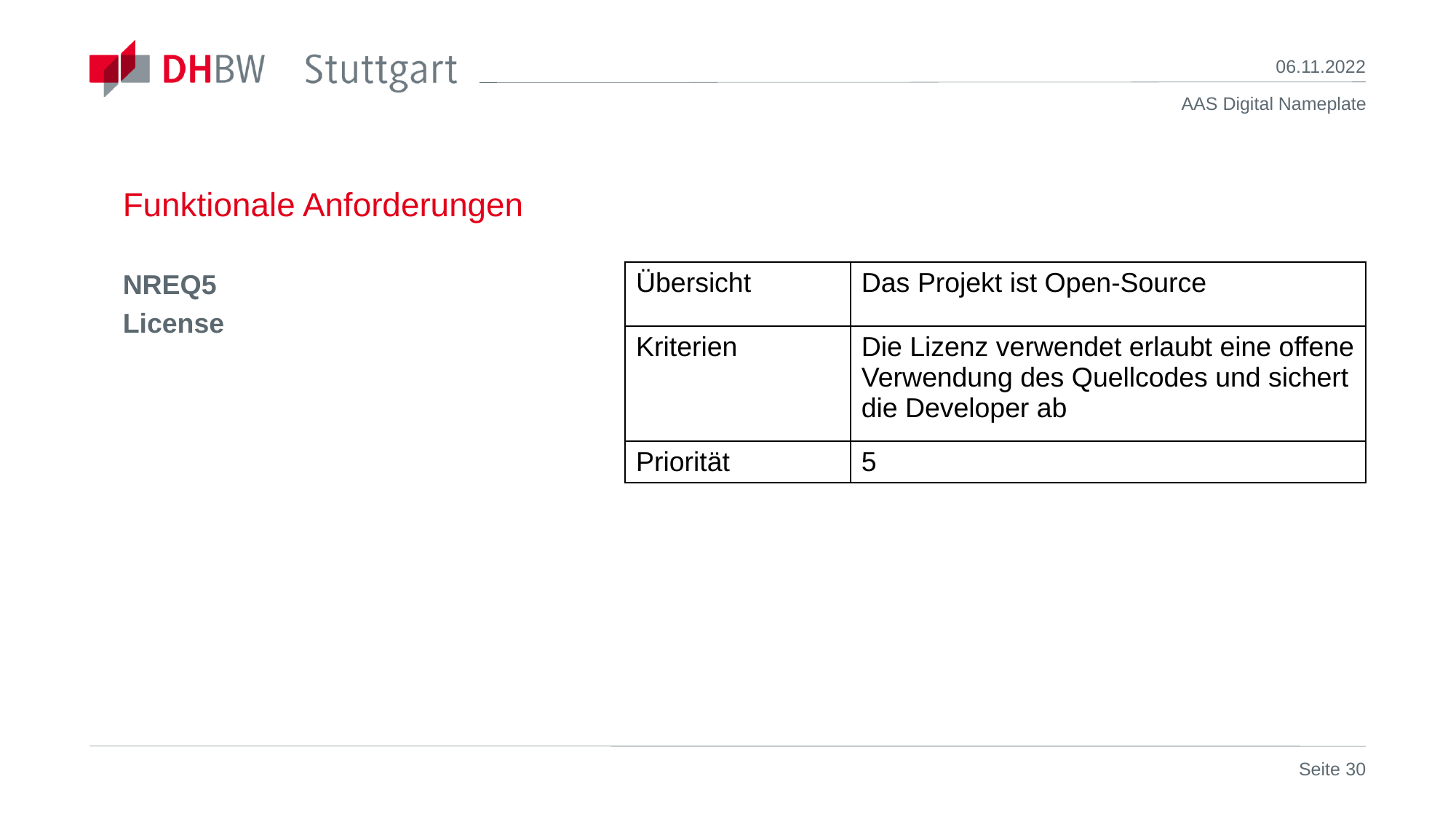

06.11.2022
# Funktionale Anforderungen
NREQ5
License

| Übersicht | Das Projekt ist Open-Source |
| --- | --- |
| Kriterien | Die Lizenz verwendet erlaubt eine offene Verwendung des Quellcodes und sichert die Developer ab |
| Priorität | 5 |

Seite 30